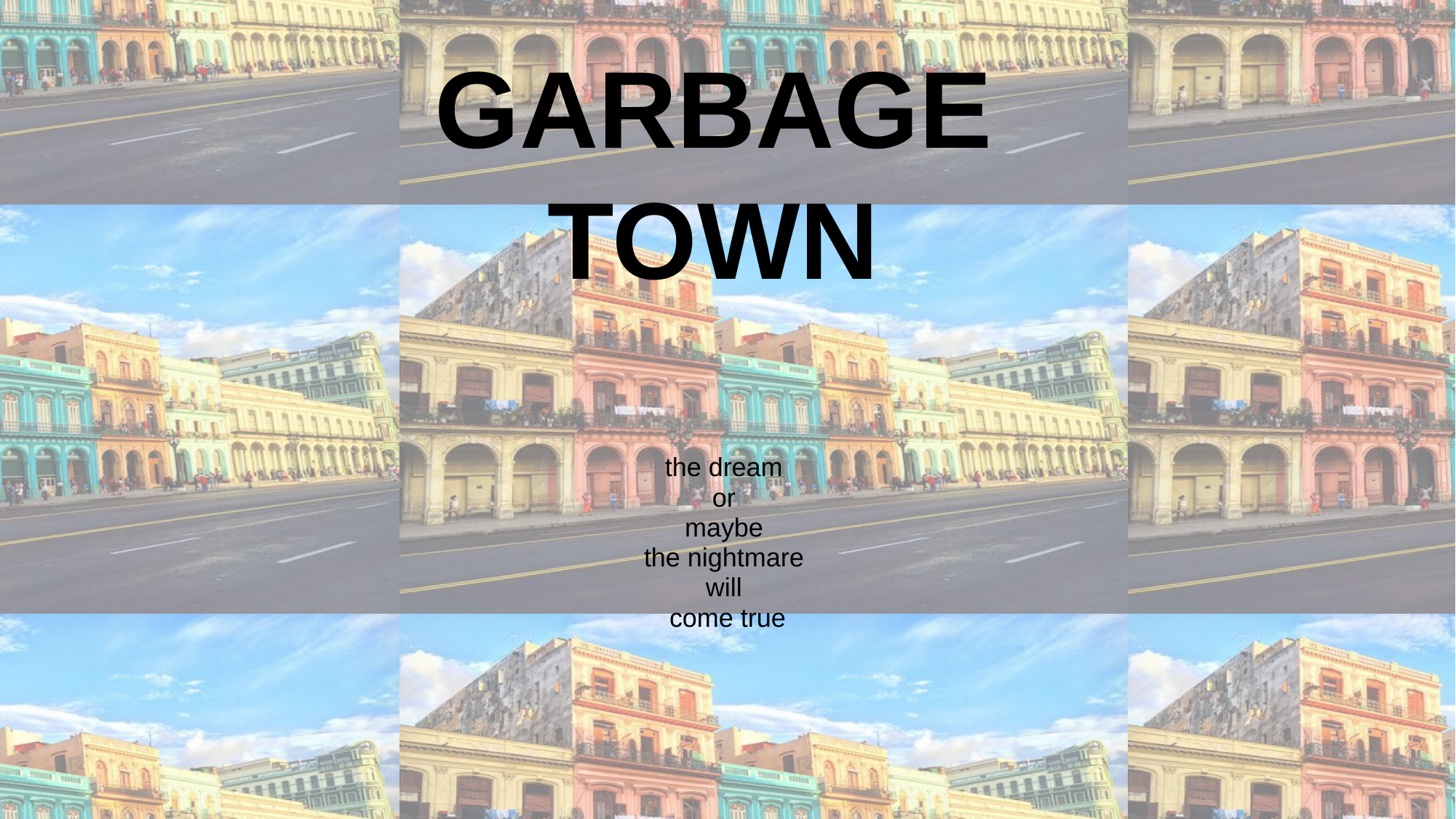

GARBAGE TOWN
the dream
or
maybe
the nightmare
will
come true